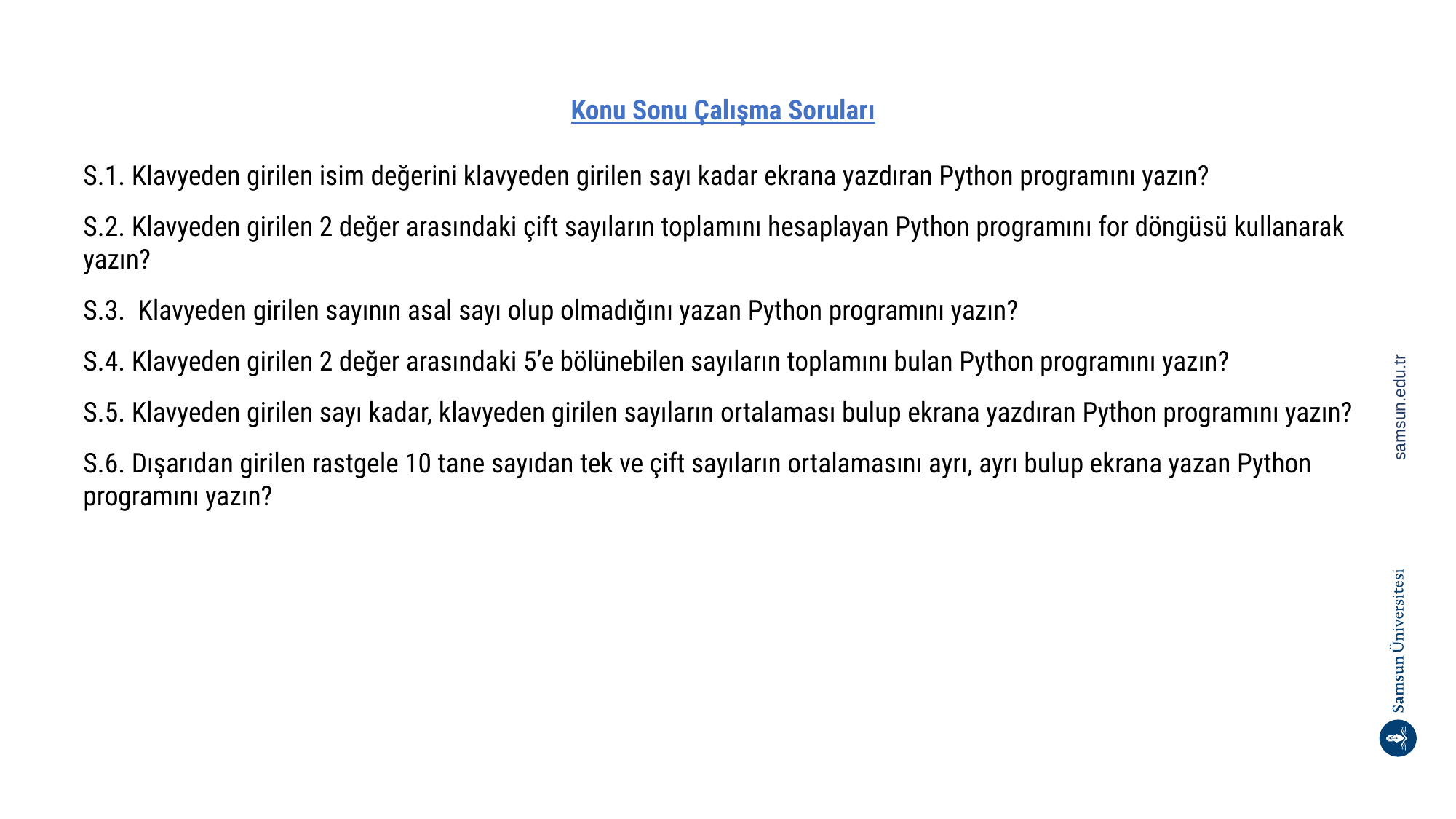

Konu Sonu Çalışma Soruları

S.1. Klavyeden girilen isim değerini klavyeden girilen sayı kadar ekrana yazdıran Python programını yazın?
S.2. Klavyeden girilen 2 değer arasındaki çift sayıların toplamını hesaplayan Python programını for döngüsü kullanarak yazın?
S.3.  Klavyeden girilen sayının asal sayı olup olmadığını yazan Python programını yazın?
S.4. Klavyeden girilen 2 değer arasındaki 5’e bölünebilen sayıların toplamını bulan Python programını yazın?
S.5. Klavyeden girilen sayı kadar, klavyeden girilen sayıların ortalaması bulup ekrana yazdıran Python programını yazın?
S.6. Dışarıdan girilen rastgele 10 tane sayıdan tek ve çift sayıların ortalamasını ayrı, ayrı bulup ekrana yazan Python programını yazın?